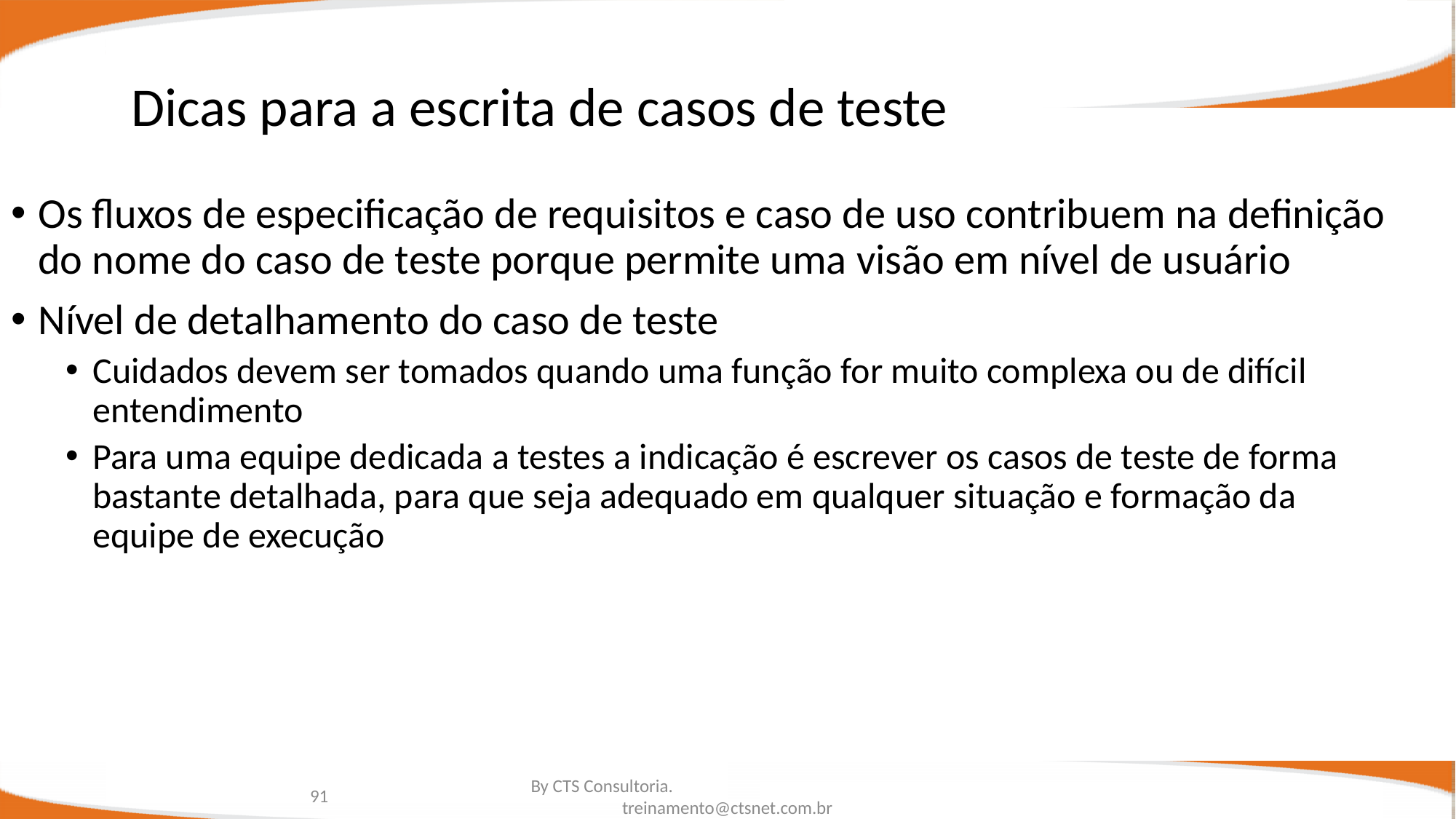

# Dicas para a escrita de casos de teste
Os fluxos de especificação de requisitos e caso de uso contribuem na definição do nome do caso de teste porque permite uma visão em nível de usuário
Nível de detalhamento do caso de teste
Cuidados devem ser tomados quando uma função for muito complexa ou de difícil entendimento
Para uma equipe dedicada a testes a indicação é escrever os casos de teste de forma bastante detalhada, para que seja adequado em qualquer situação e formação da equipe de execução
91